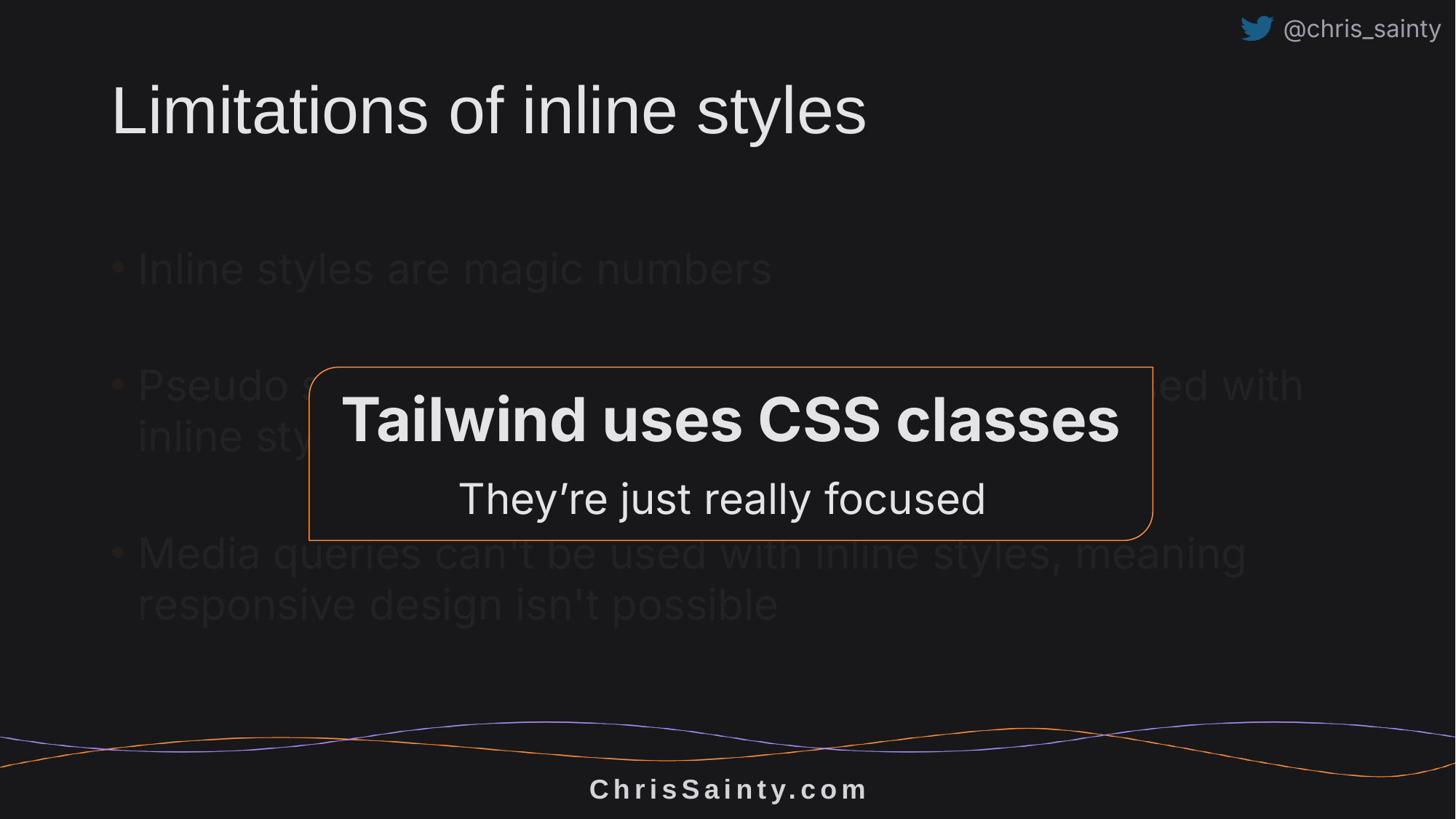

# Limitations of inline styles

Inline styles are magic numbers
Pseudo states such as hover and focus can't be used with inline styles
Media queries can't be used with inline styles, meaning responsive design isn't possible
Tailwind uses CSS classes
They’re just really focused
ChrisSainty.com